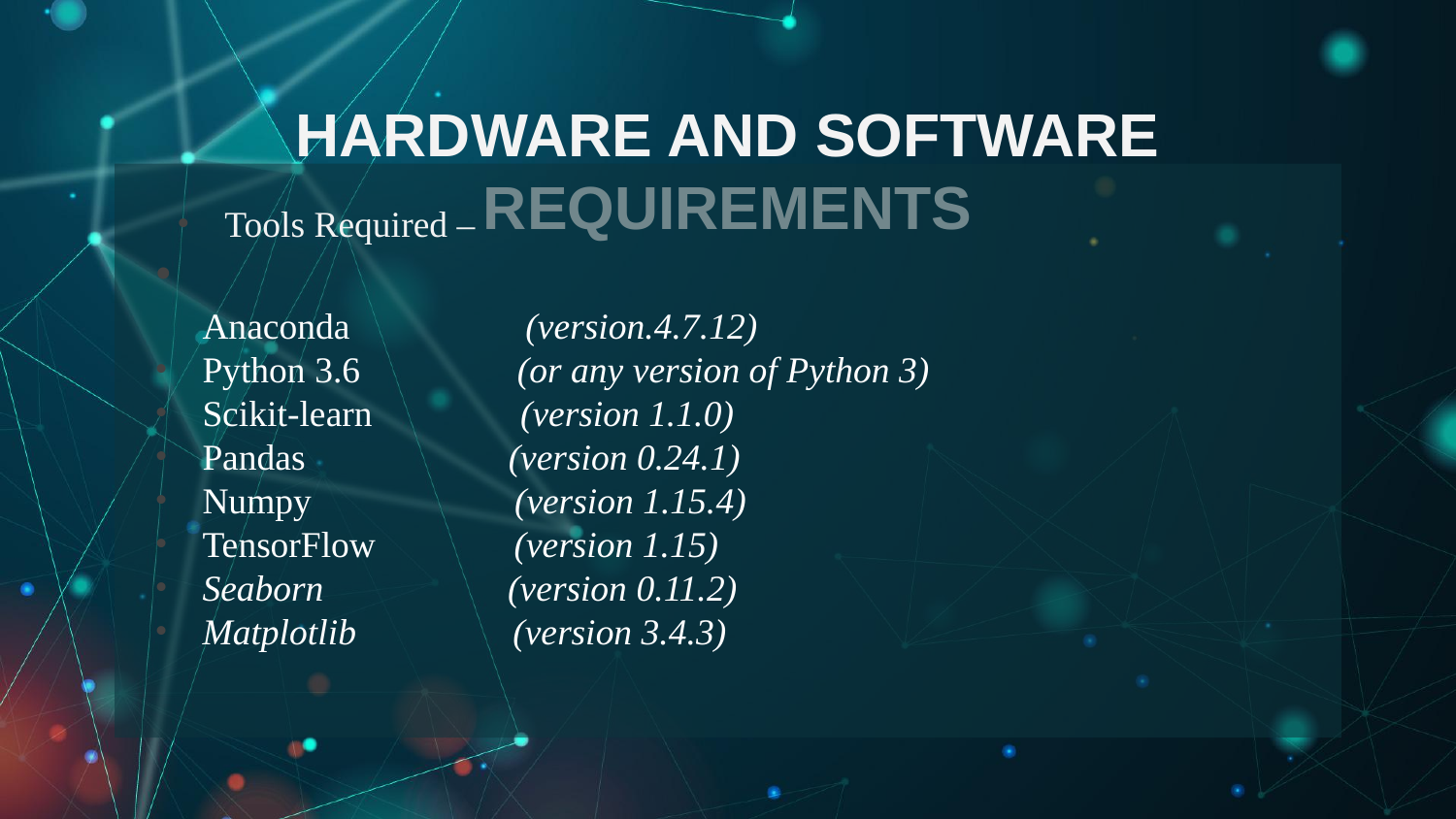

# HARDWARE AND SOFTWARE REQUIREMENTS
Tools Required –
Anaconda                   (version.4.7.12)
Python 3.6                 (or any version of Python 3)
Scikit-learn                (version 1.1.0)
Pandas                      (version 0.24.1)
Numpy                      (version 1.15.4)
TensorFlow               (version 1.15)
Seaborn                    (version 0.11.2)
Matplotlib                 (version 3.4.3)